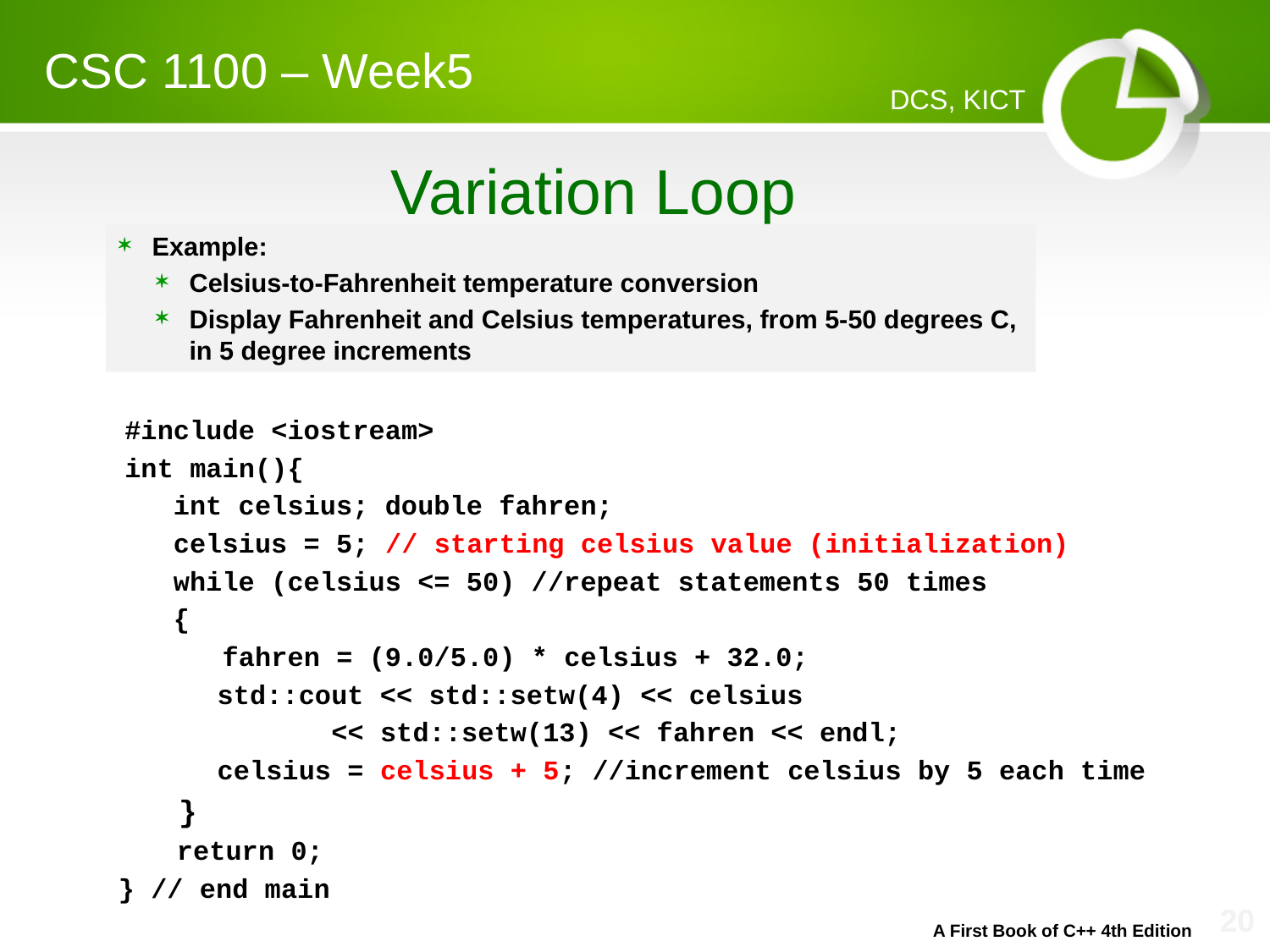

CSC 1100 – Week5
DCS, KICT
20
# Variation Loop
Example:
Celsius-to-Fahrenheit temperature conversion
Display Fahrenheit and Celsius temperatures, from 5-50 degrees C, in 5 degree increments
#include <iostream>
int main(){
   int celsius; double fahren;
   celsius = 5; // starting celsius value (initialization)
   while (celsius <= 50) //repeat statements 50 times
   {
      fahren = (9.0/5.0) * celsius + 32.0;
 std::cout << std::setw(4) << celsius
	        << std::setw(13) << fahren << endl;
 celsius = celsius + 5; //increment celsius by 5 each time
 }
 return 0;
} // end main
20
A First Book of C++ 4th Edition